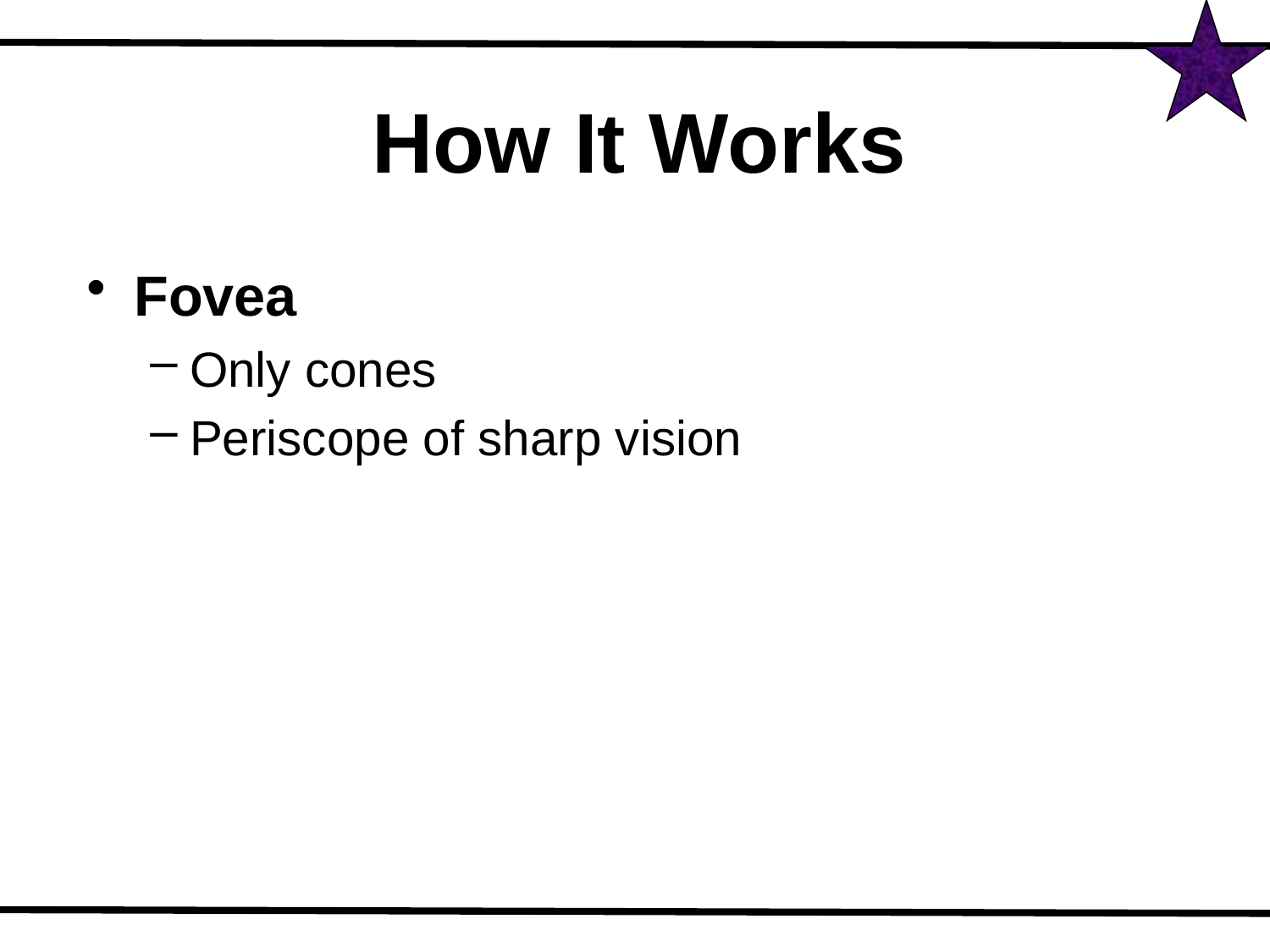

# How It Works
Fovea
Only cones
Periscope of sharp vision